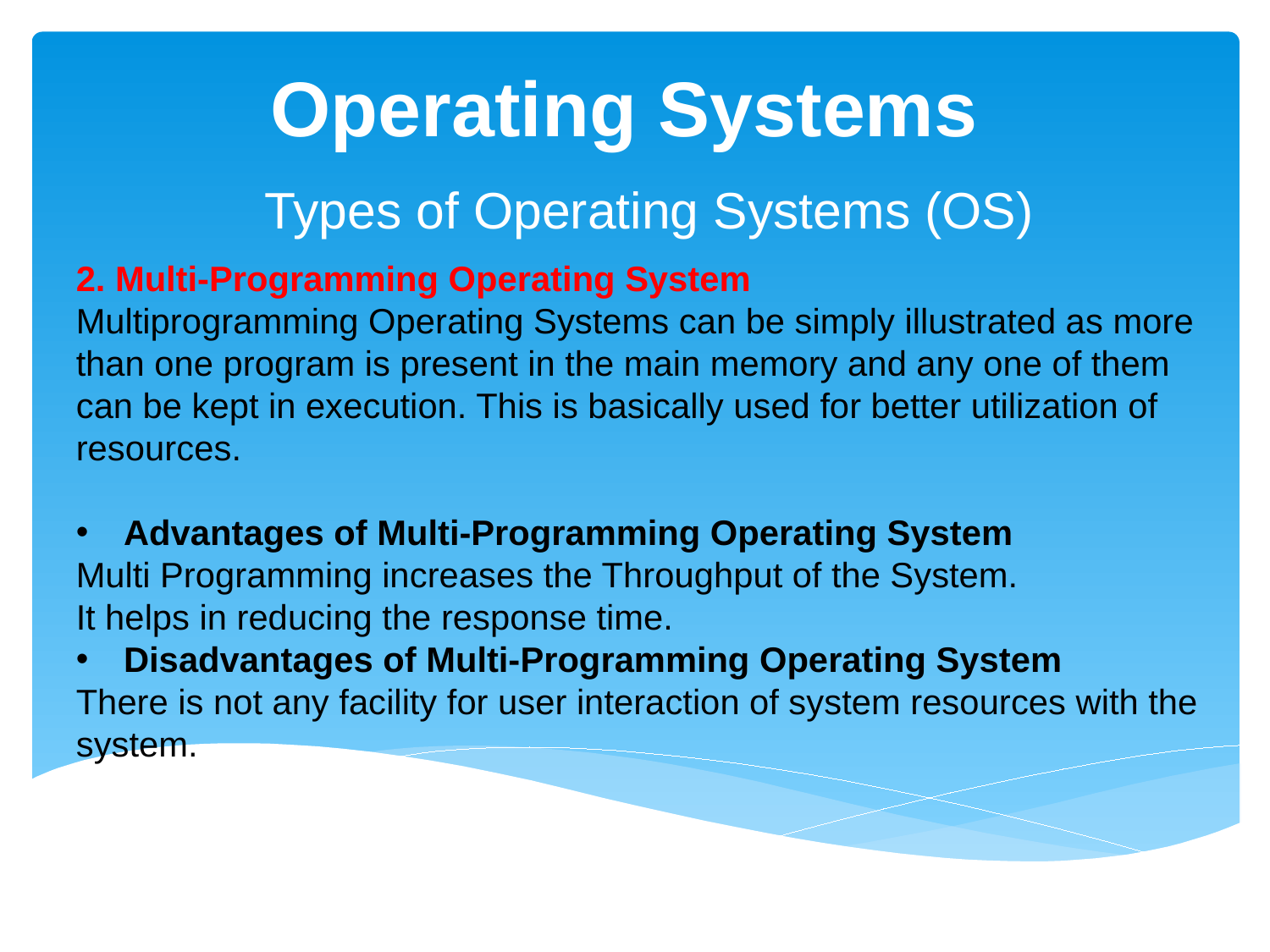

# Operating Systems
  Types of Operating Systems (OS)

2. Multi-Programming Operating System
Multiprogramming Operating Systems can be simply illustrated as more than one program is present in the main memory and any one of them can be kept in execution. This is basically used for better utilization of resources.

Advantages of Multi-Programming Operating System
Multi Programming increases the Throughput of the System.
It helps in reducing the response time.
Disadvantages of Multi-Programming Operating System
There is not any facility for user interaction of system resources with the system.